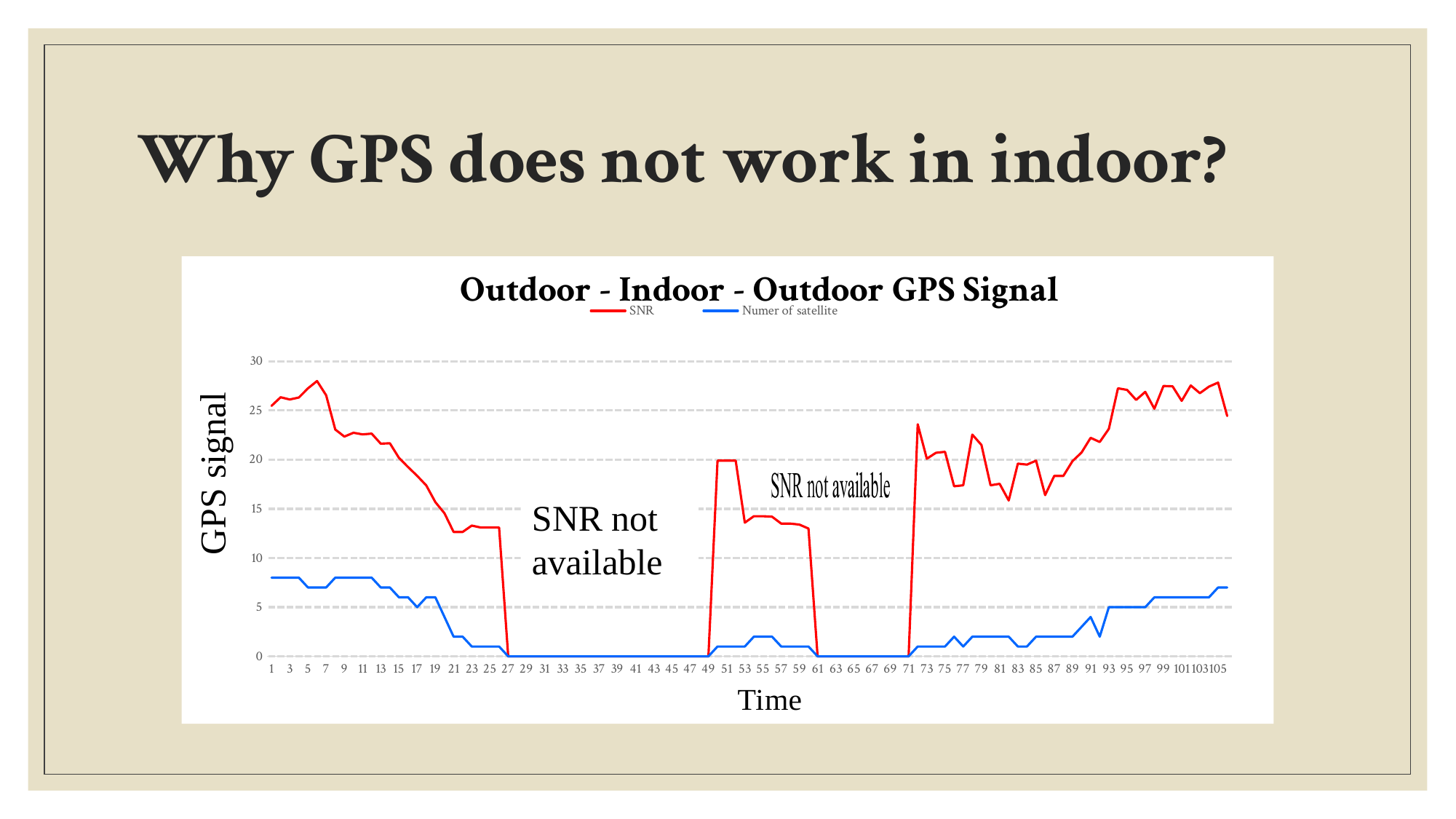

# Why GPS does not work in indoor?

### Chart: Outdoor - Indoor - Outdoor GPS Signal

| Category |  |  |
|---|---|---|